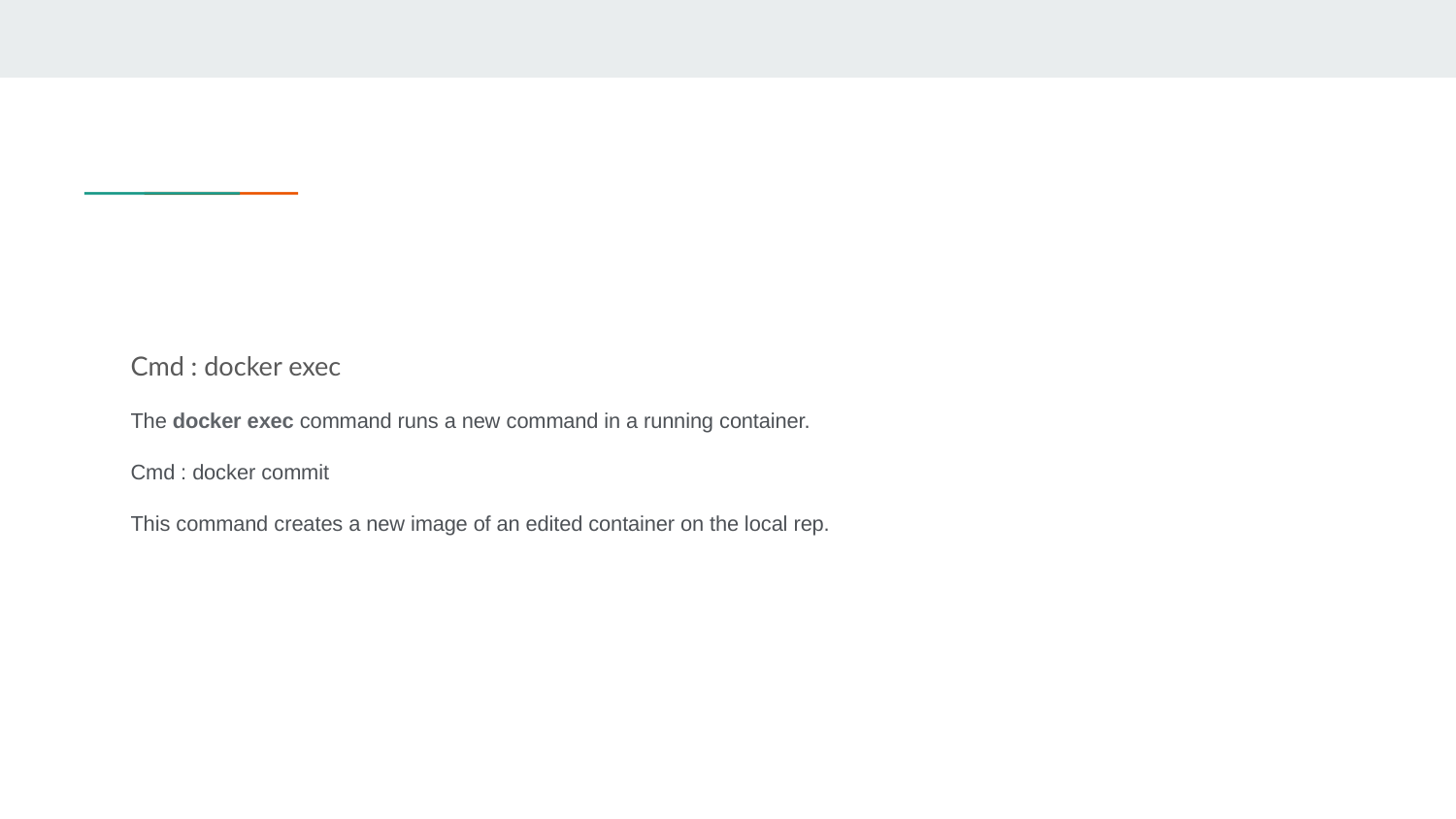

#
Cmd : docker exec
The docker exec command runs a new command in a running container.
Cmd : docker commit
This command creates a new image of an edited container on the local rep.